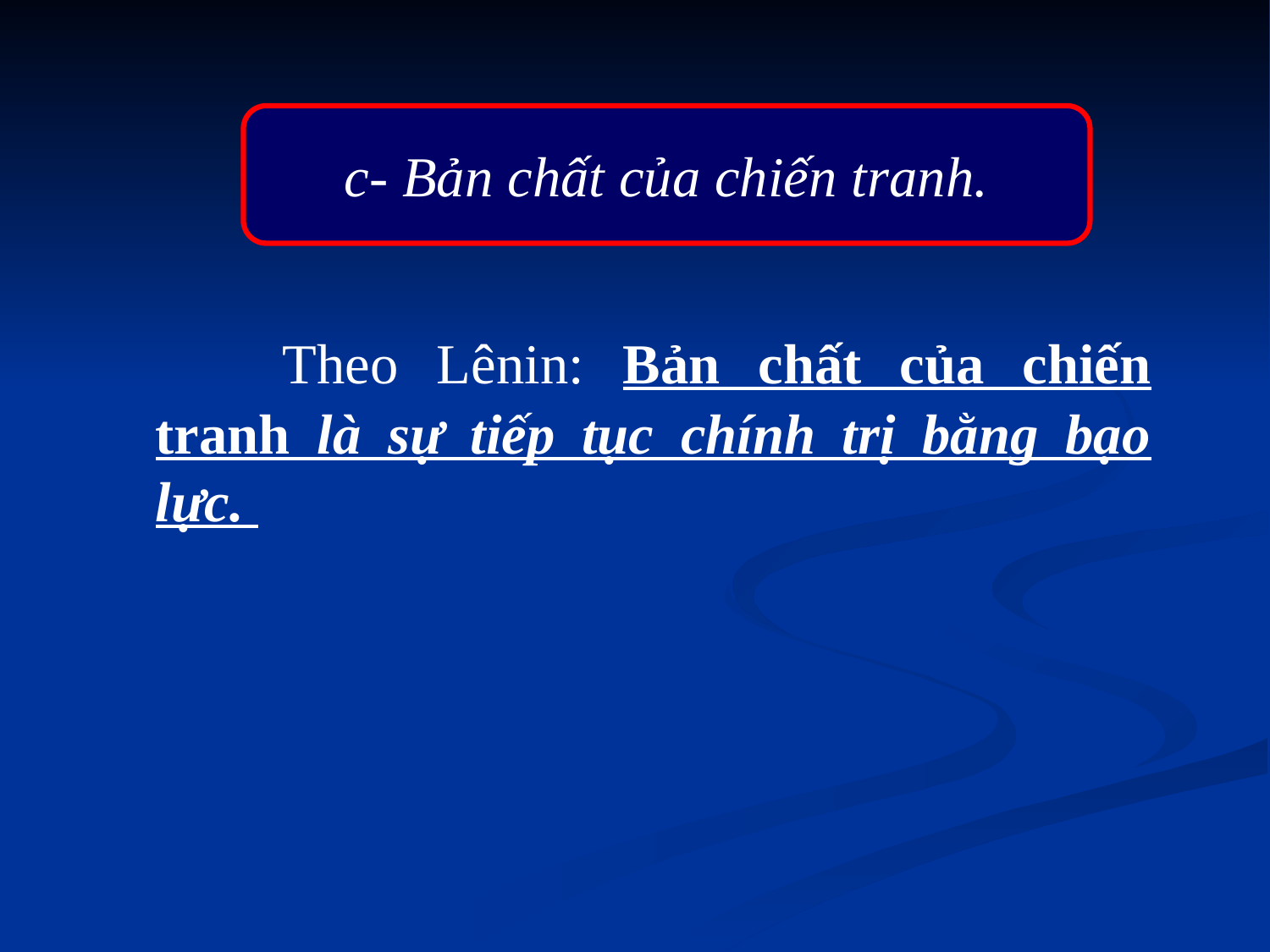

c- Bản chất của chiến tranh.
		Theo Lênin: Bản chất của chiến tranh là sự tiếp tục chính trị bằng bạo lực.